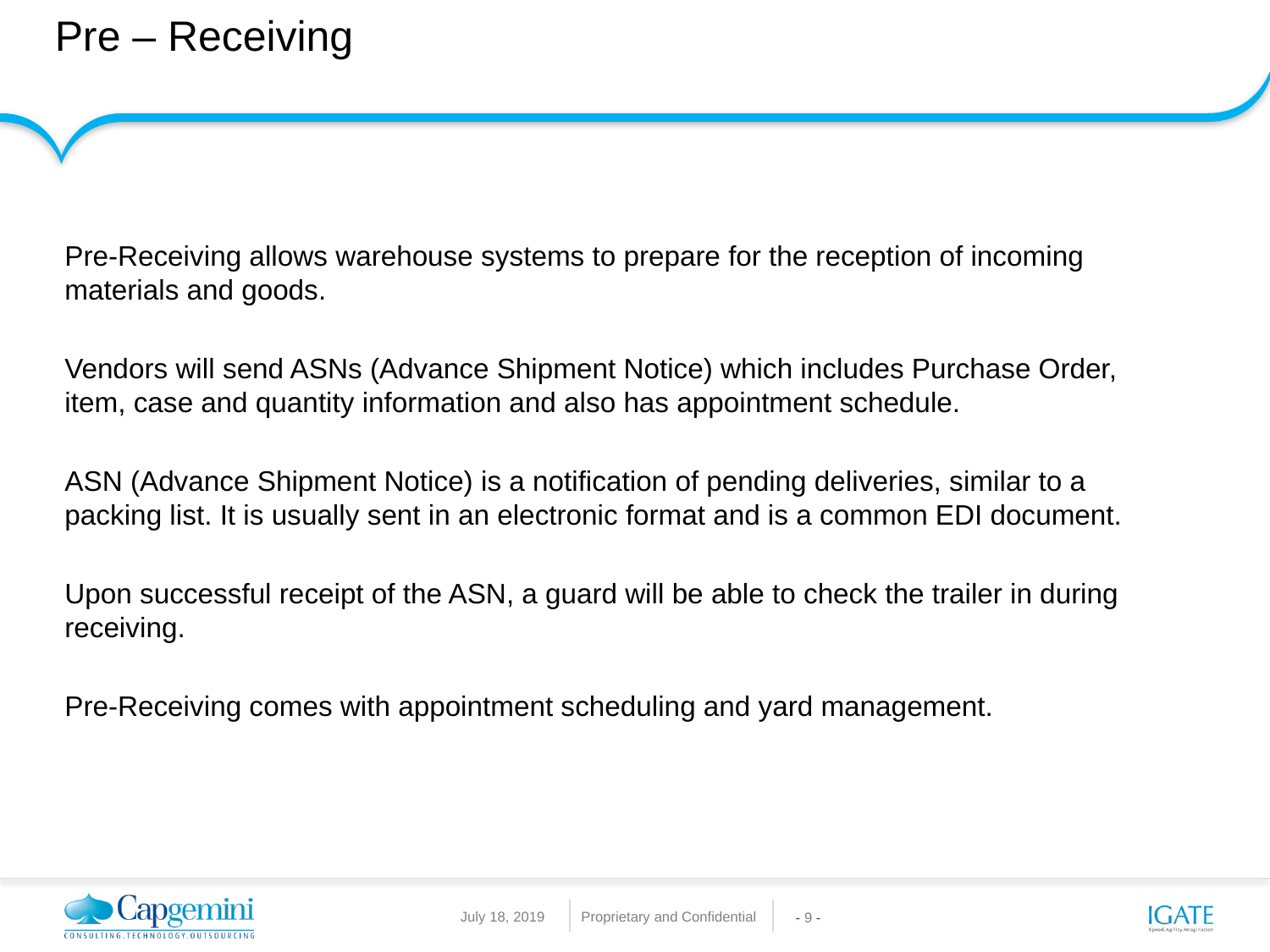

# Pre – Receiving

Pre-Receiving allows warehouse systems to prepare for the reception of incoming materials and goods.

Vendors will send ASNs (Advance Shipment Notice) which includes Purchase Order, item, case and quantity information and also has appointment schedule.

ASN (Advance Shipment Notice) is a notification of pending deliveries, similar to a packing list. It is usually sent in an electronic format and is a common EDI document.

Upon successful receipt of the ASN, a guard will be able to check the trailer in during receiving.

Pre-Receiving comes with appointment scheduling and yard management.